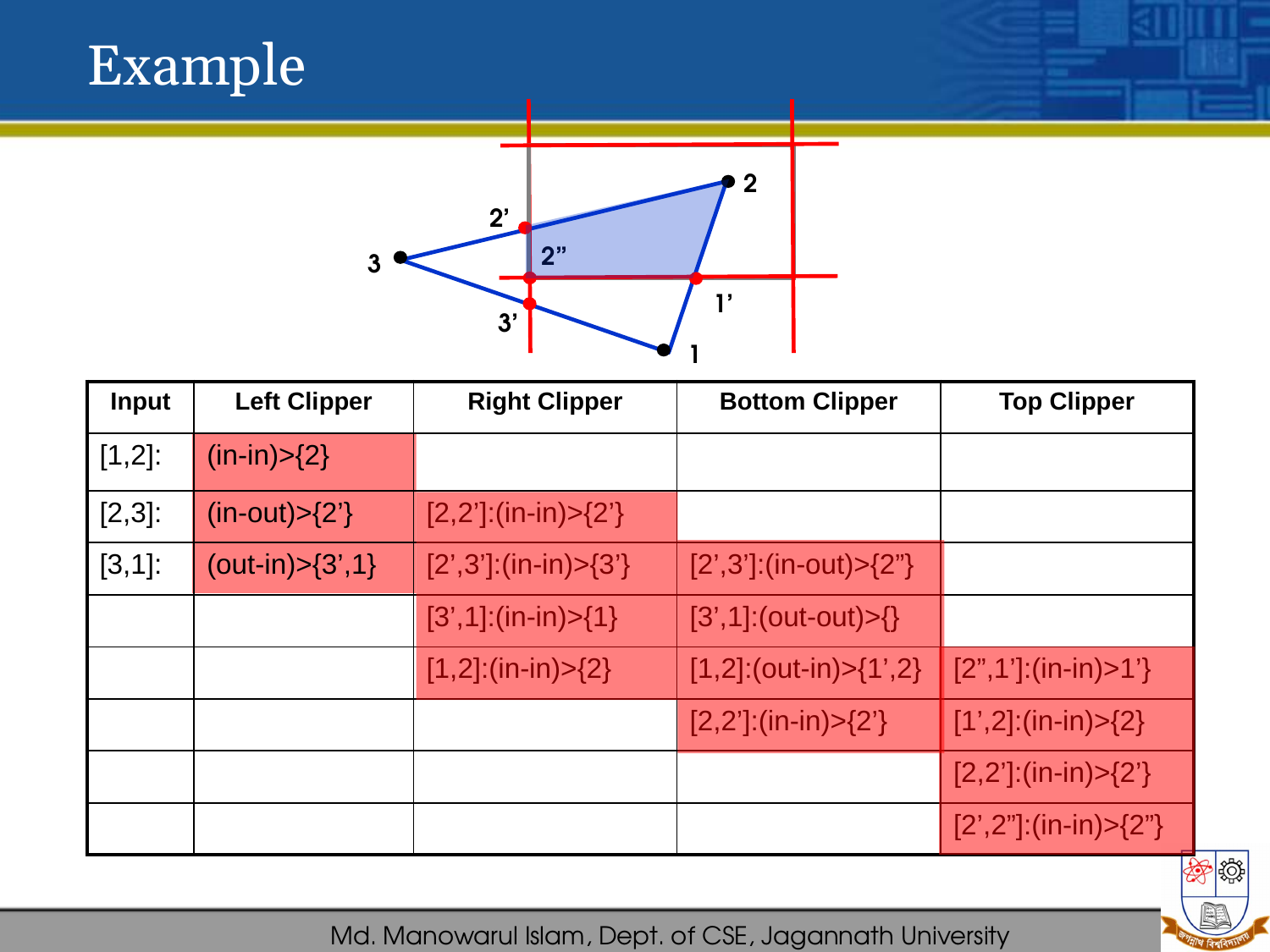

Example

2

2’

2”
3

1’

3’
1

| Input | Left Clipper | Right Clipper | Bottom Clipper | Top Clipper |
| --- | --- | --- | --- | --- |
| [1,2]: | (in-in)>{2} |  |  |  |
| [2,3]: | (in-out)>{2’} | [2,2’]:(in-in)>{2’} |  |  |
| [3,1]: | (out-in)>{3’,1} | [2’,3’]:(in-in)>{3’} | [2’,3’]:(in-out)>{2”} |  |
|  |  | [3’,1]:(in-in)>{1} | [3’,1]:(out-out)>{} |  |
|  |  | [1,2]:(in-in)>{2} | [1,2]:(out-in)>{1’,2} | [2”,1’]:(in-in)>1’} |
|  |  |  | [2,2’]:(in-in)>{2’} | [1’,2]:(in-in)>{2} |
|  |  |  |  | [2,2’]:(in-in)>{2’} |
|  |  |  |  | [2’,2”]:(in-in)>{2”} |